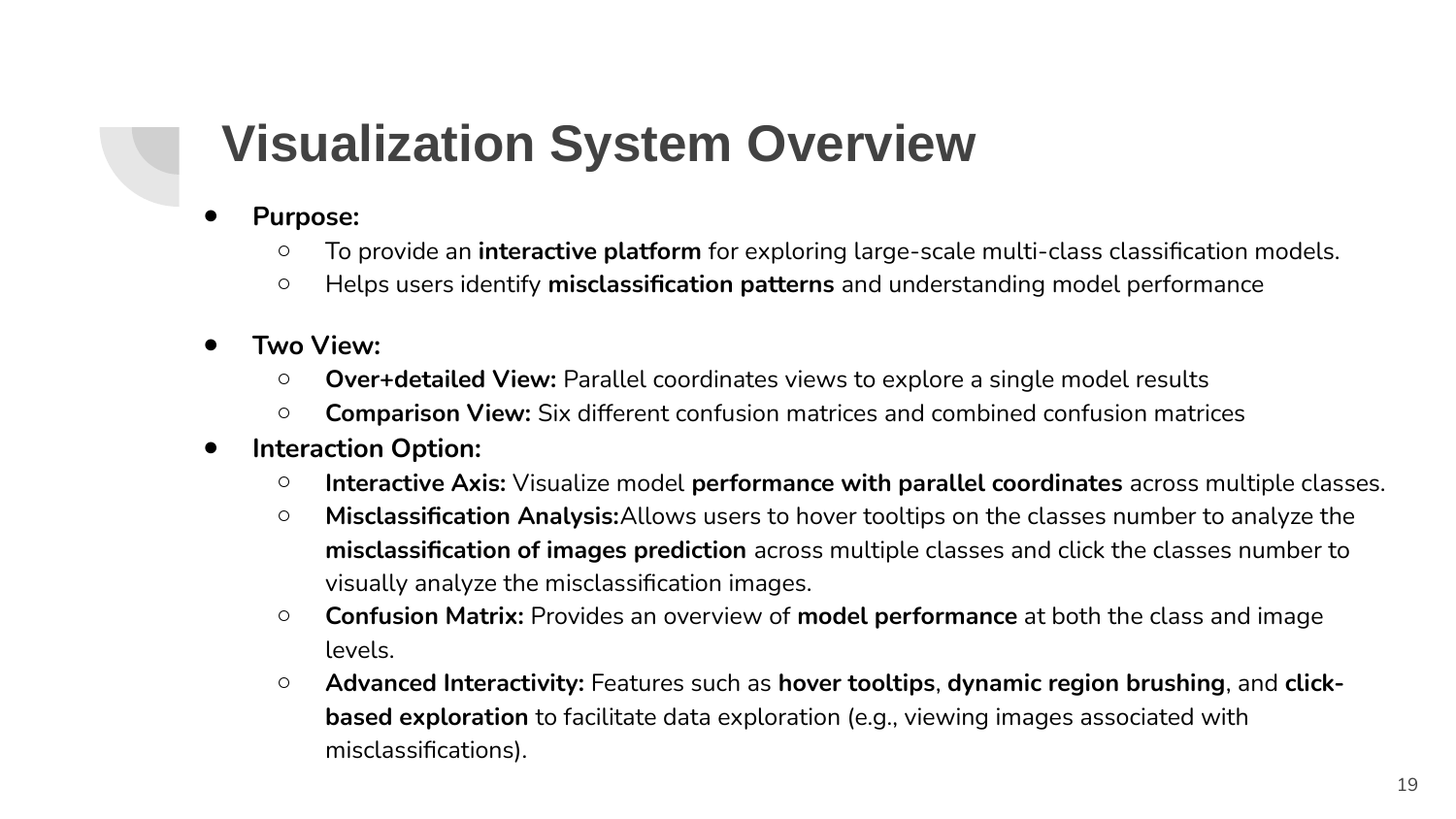

# Visualization System Overview
Purpose:
To provide an interactive platform for exploring large-scale multi-class classification models.
Helps users identify misclassification patterns and understanding model performance

Two View:
Over+detailed View: Parallel coordinates views to explore a single model results
Comparison View: Six different confusion matrices and combined confusion matrices
Interaction Option:
Interactive Axis: Visualize model performance with parallel coordinates across multiple classes.
Misclassification Analysis:Allows users to hover tooltips on the classes number to analyze the  misclassification of images prediction across multiple classes and click the classes number to visually analyze the misclassification images.
Confusion Matrix: Provides an overview of model performance at both the class and image levels.
Advanced Interactivity: Features such as hover tooltips, dynamic region brushing, and click-based exploration to facilitate data exploration (e.g., viewing images associated with misclassifications).
19